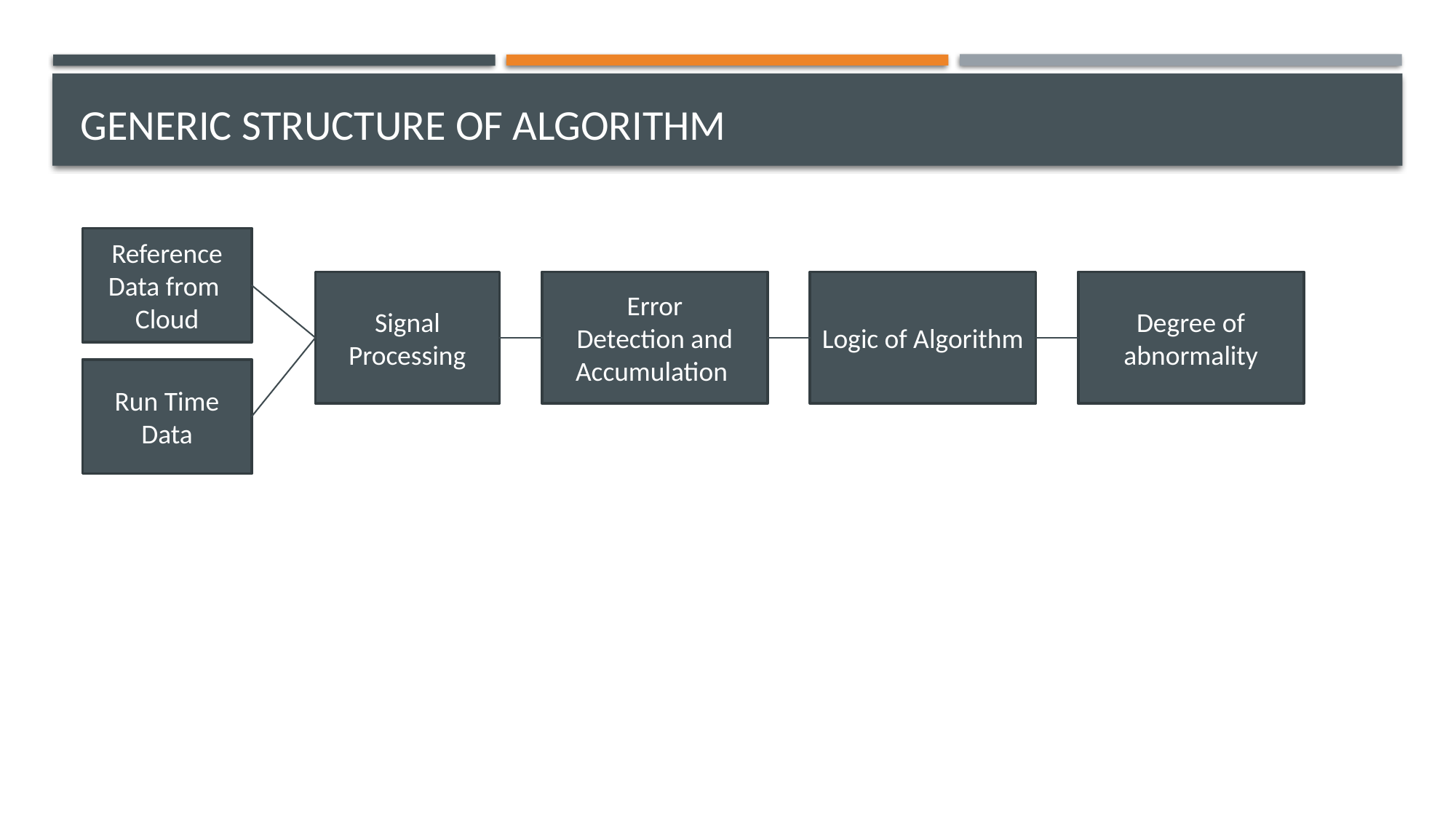

# GENERIC STRUCTURE OF ALGORITHM
Reference Data from
Cloud
Signal Processing
Degree of abnormality
Error
Detection and
Accumulation
Logic of Algorithm
Run Time Data